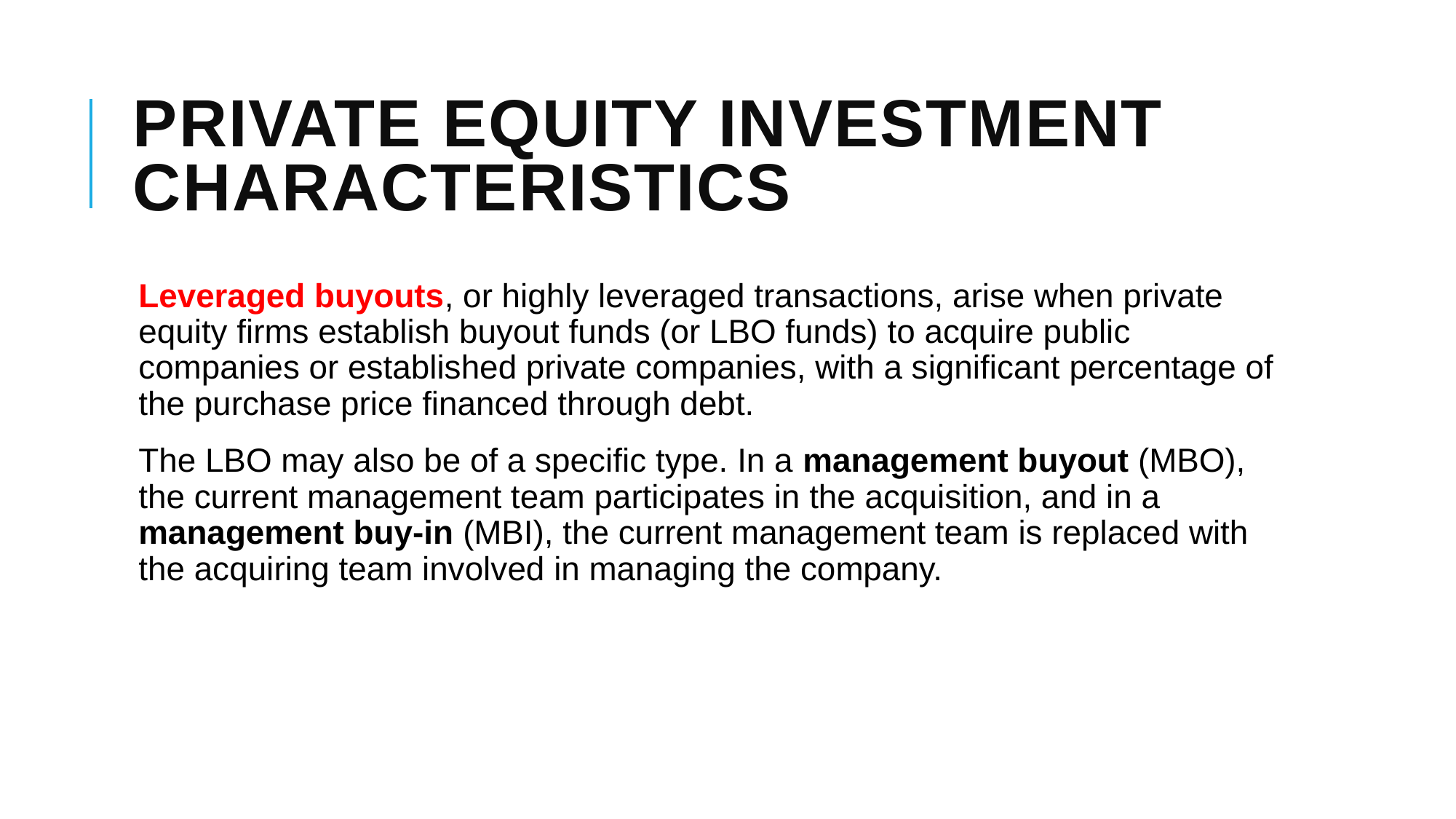

# PRIVATE EQUITY INVESTMENT CHARACTERISTICS
Leveraged buyouts, or highly leveraged transactions, arise when private equity firms establish buyout funds (or LBO funds) to acquire public companies or established private companies, with a significant percentage of the purchase price financed through debt.
The LBO may also be of a specific type. In a management buyout (MBO), the current management team participates in the acquisition, and in a management buy-in (MBI), the current management team is replaced with the acquiring team involved in managing the company.